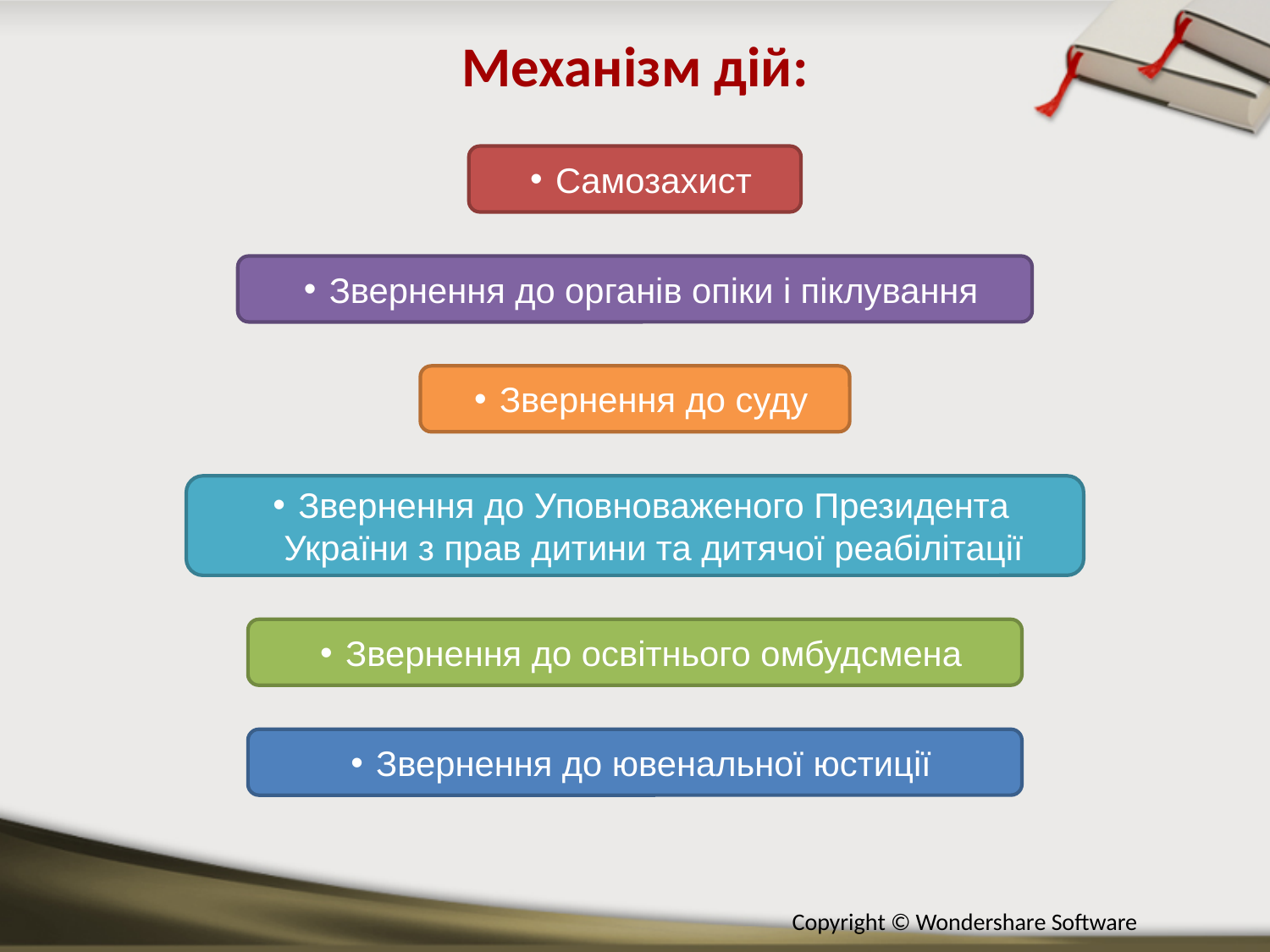

Механізм дій:
Самозахист
Звернення до органів опіки і піклування
Звернення до суду
Звернення до Уповноваженого Президента України з прав дитини та дитячої реабілітації
Звернення до освітнього омбудсмена
Звернення до ювенальної юстиції